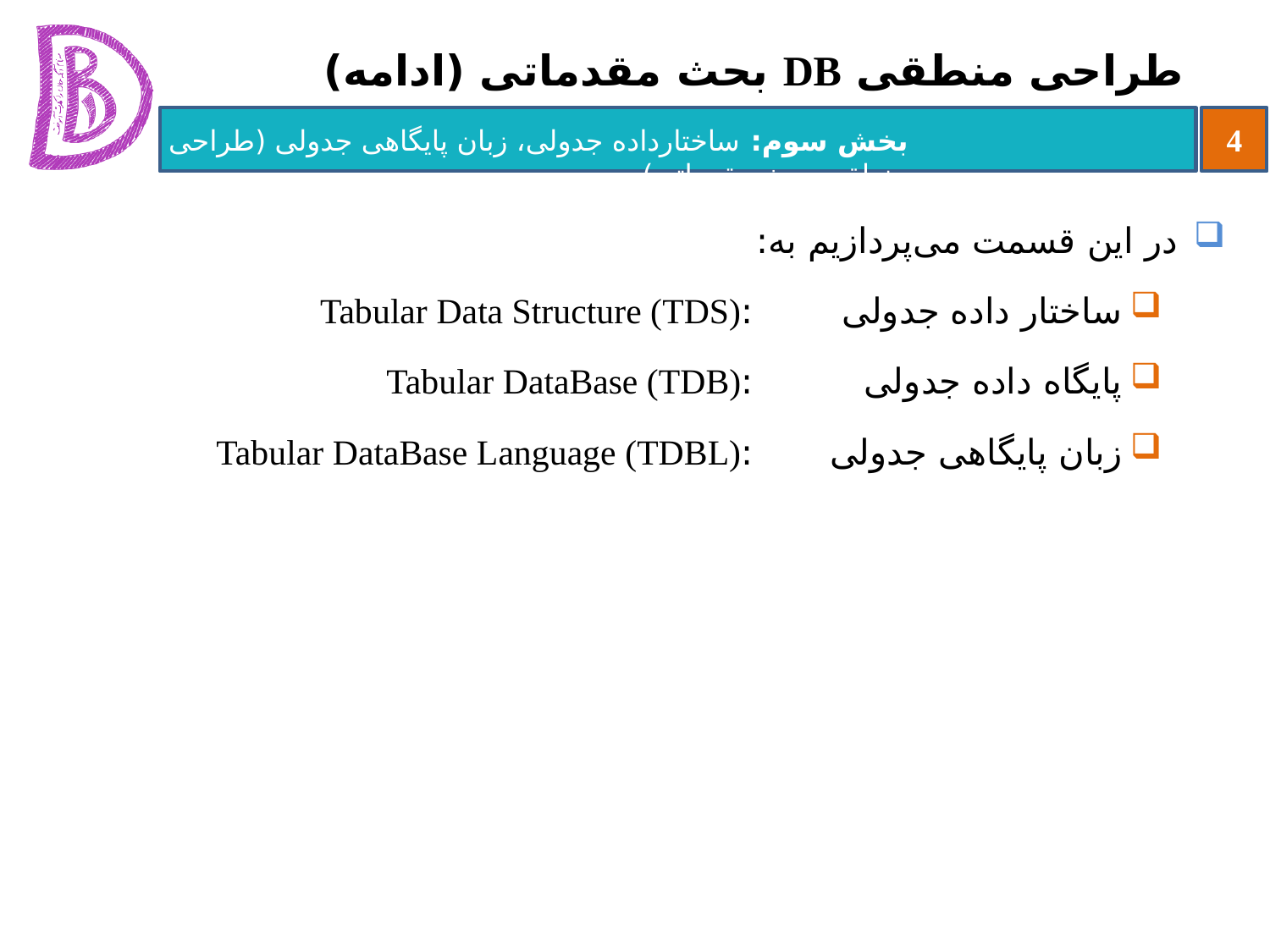

# طراحی منطقی DB بحث مقدماتی (ادامه)
در این قسمت می‌پردازیم به:
ساختار داده جدولی	:	Tabular Data Structure (TDS)
پایگاه داده جدولی	:	Tabular DataBase (TDB)
زبان پایگاهی جدولی	:	Tabular DataBase Language (TDBL)